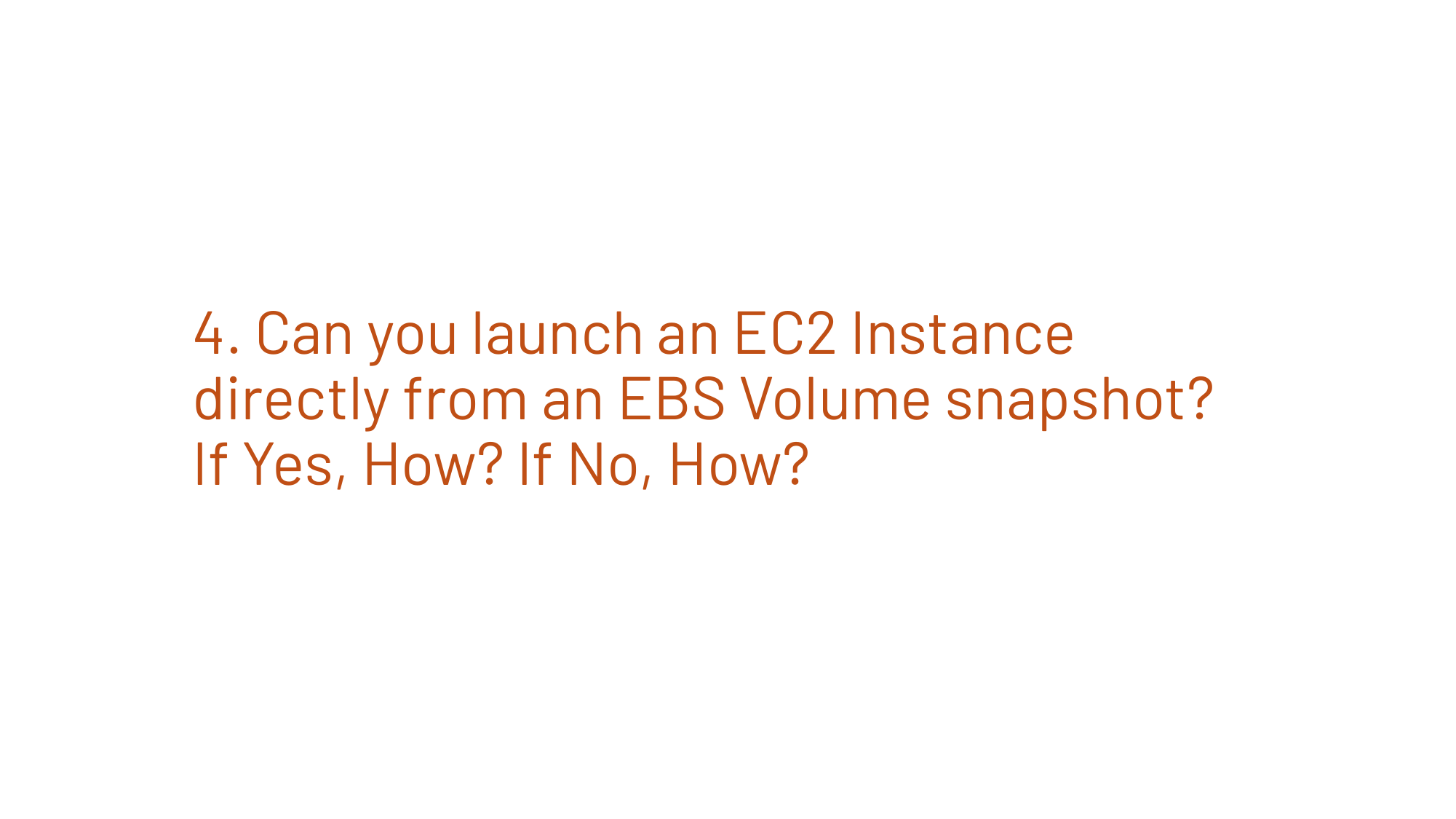

# 4. Can you launch an EC2 Instance directly from an EBS Volume snapshot? If Yes, How? If No, How?